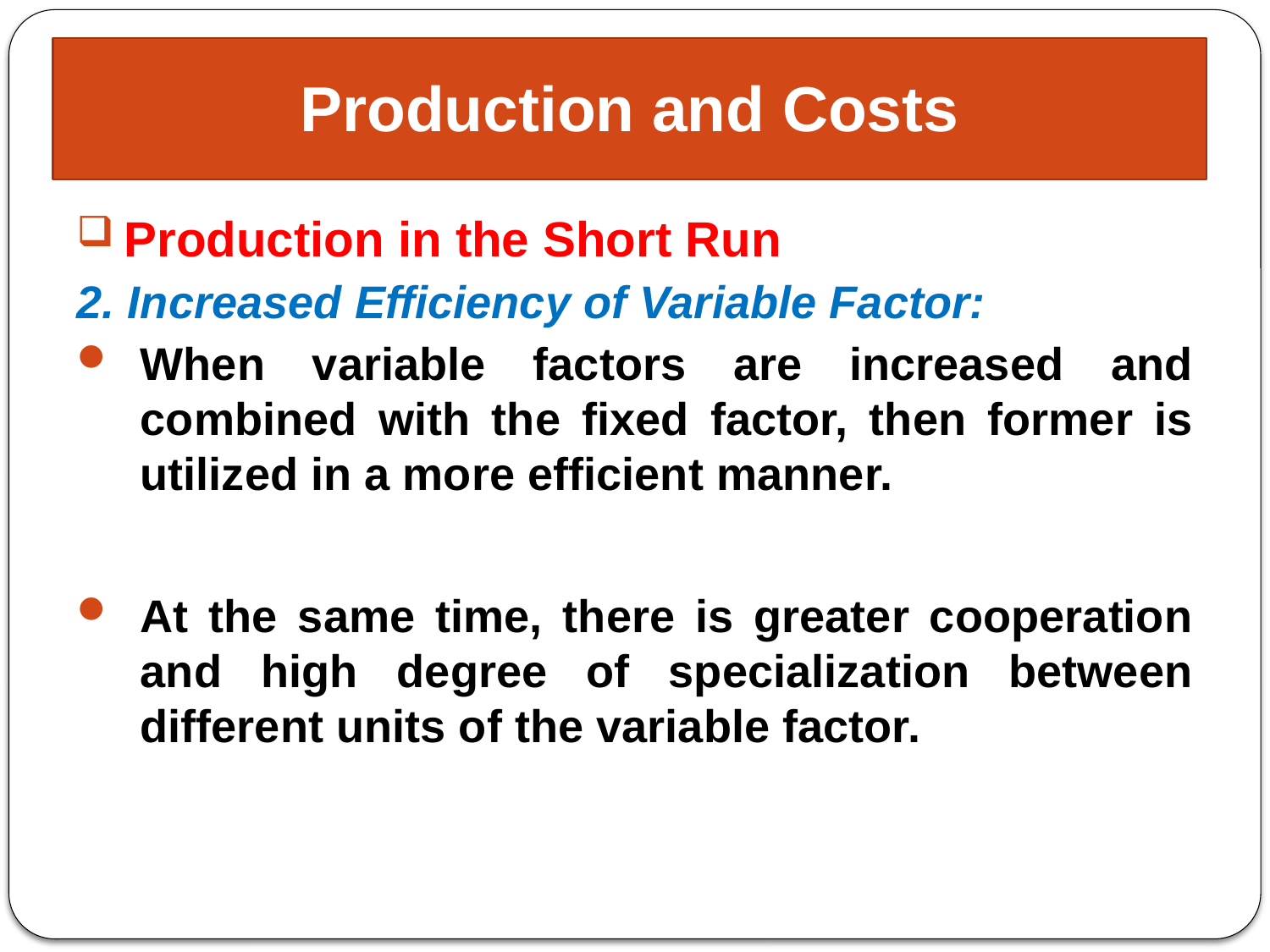

# Production and Costs
Production in the Short Run
2. Increased Efficiency of Variable Factor:
When variable factors are increased and combined with the fixed factor, then former is utilized in a more efficient manner.

At the same time, there is greater cooperation and high degree of specialization between different units of the variable factor.